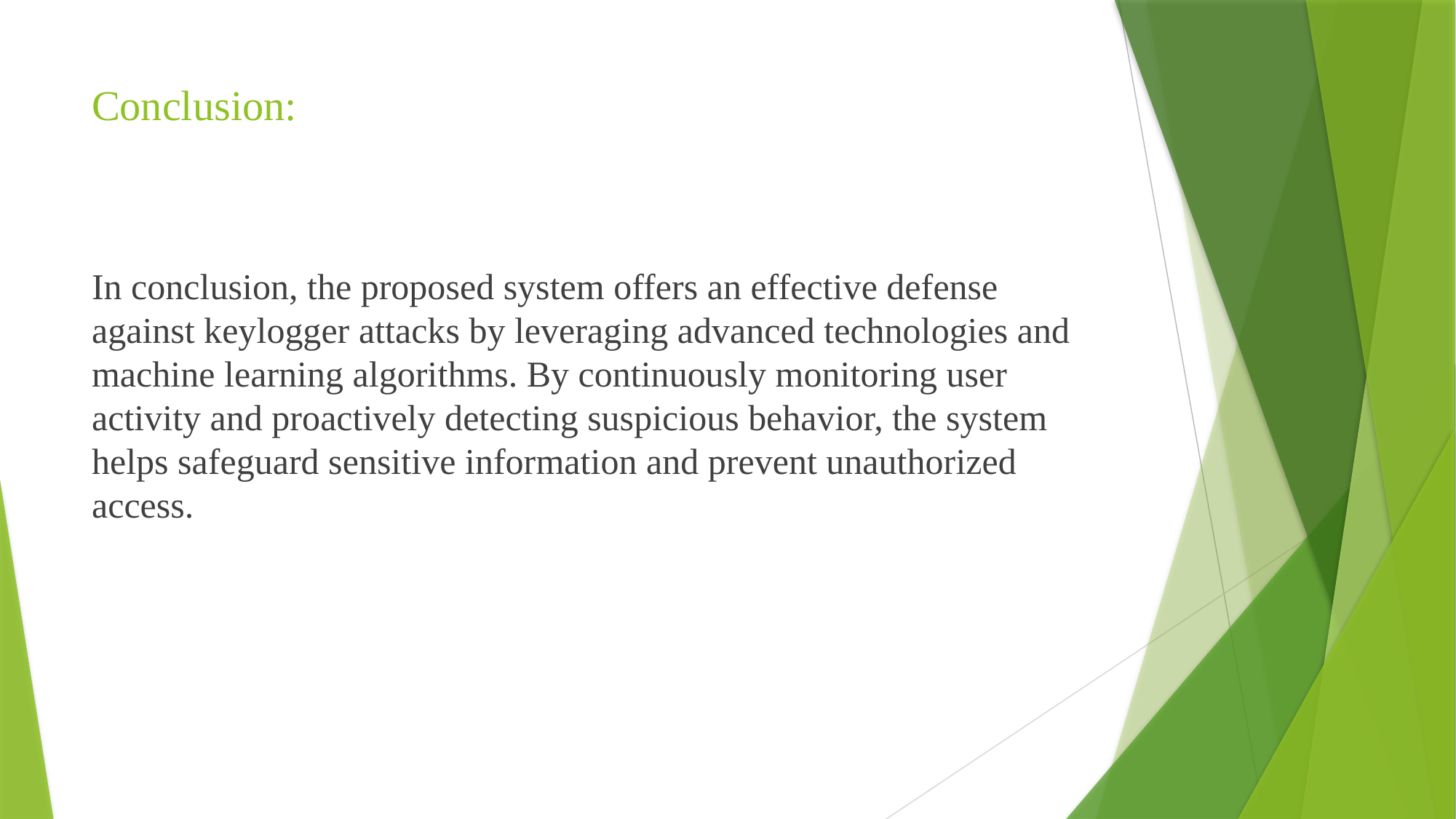

# Conclusion:
In conclusion, the proposed system offers an effective defense against keylogger attacks by leveraging advanced technologies and machine learning algorithms. By continuously monitoring user activity and proactively detecting suspicious behavior, the system helps safeguard sensitive information and prevent unauthorized access.